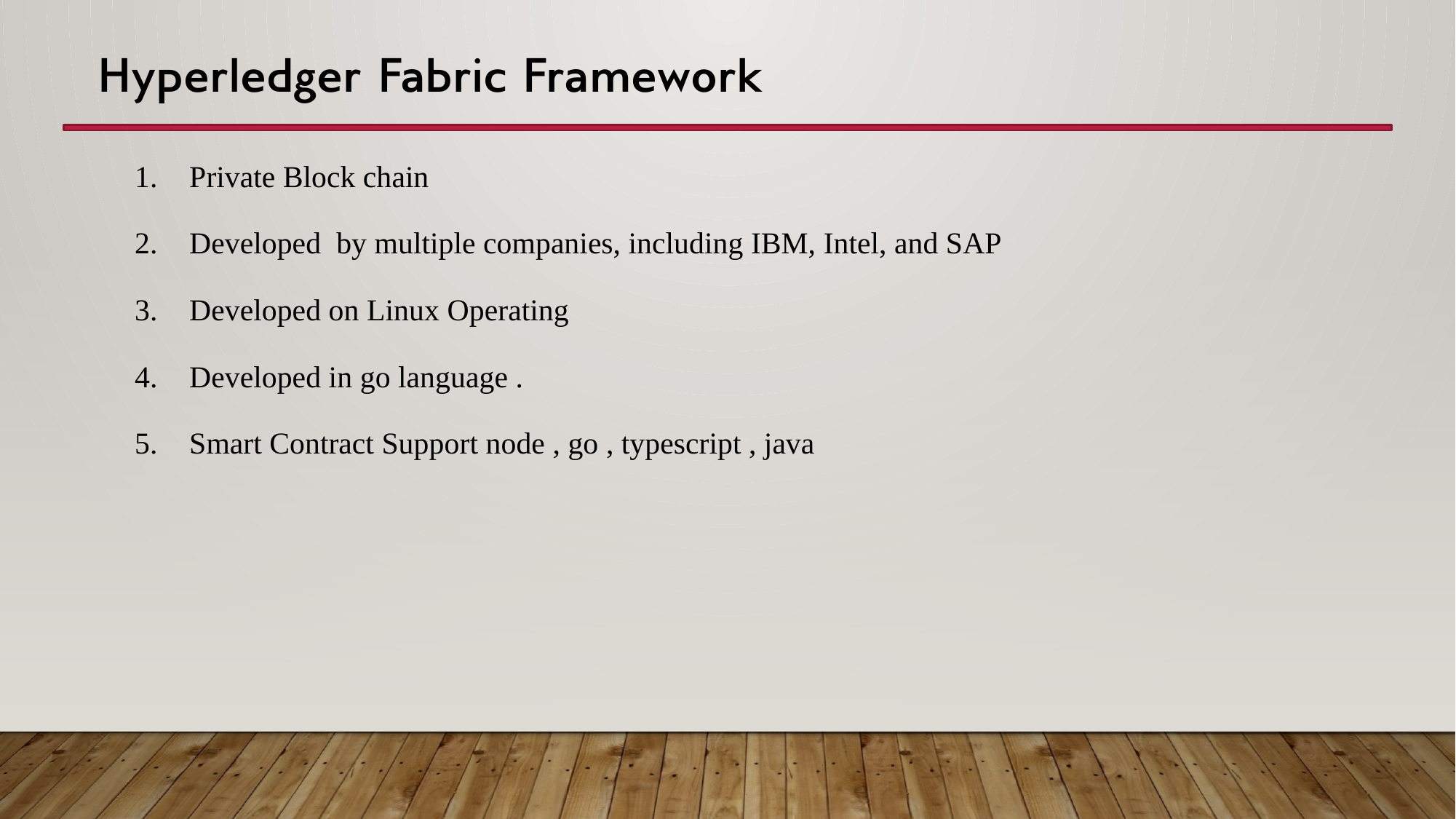

Hyperledger Fabric Framework

Private Block chain
Developed  by multiple companies, including IBM, Intel, and SAP
Developed on Linux Operating
Developed in go language .
Smart Contract Support node , go , typescript , java